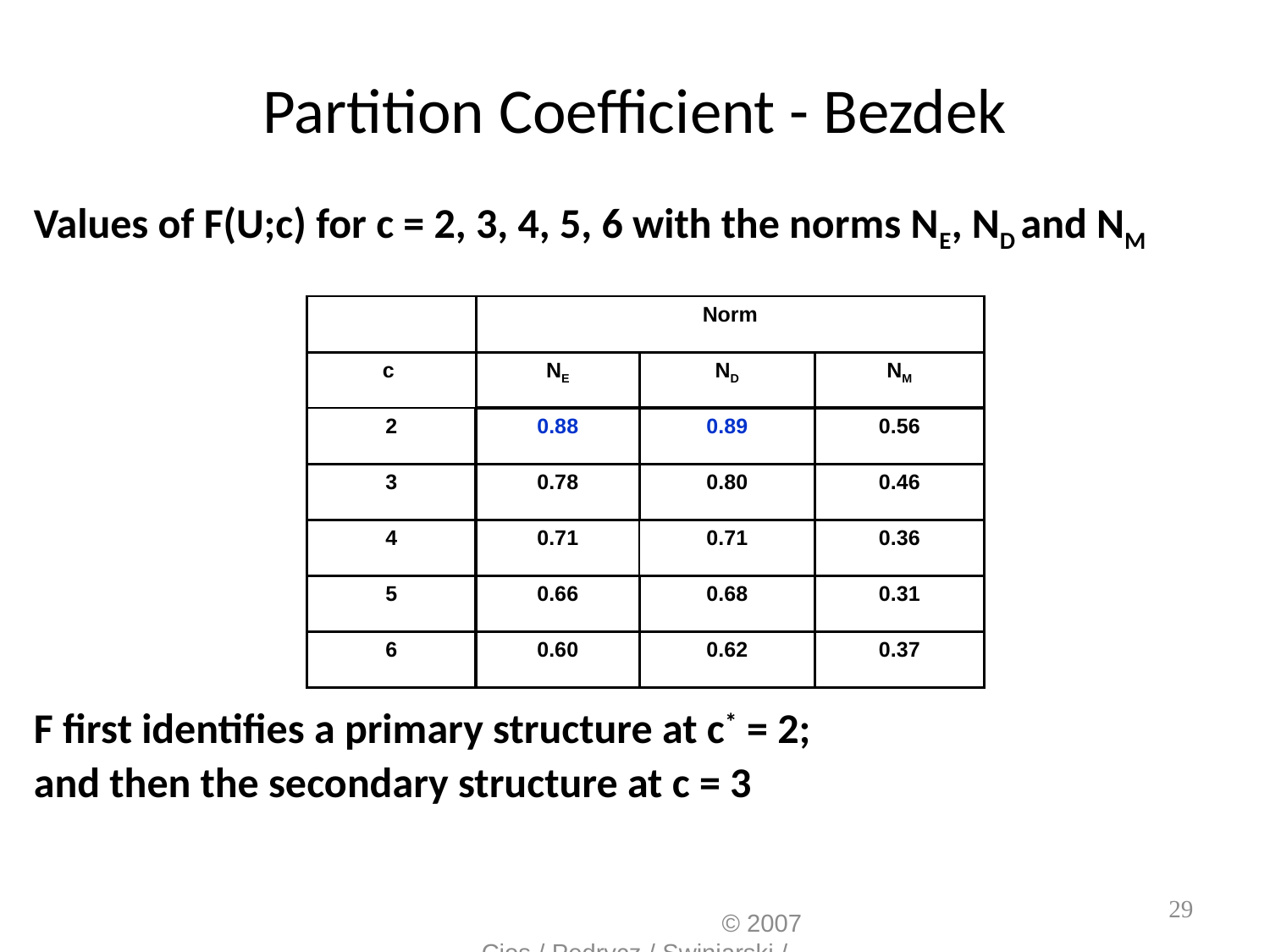

# Partition Coefficient - Bezdek
Values of F(U;c) for c = 2, 3, 4, 5, 6 with the norms NE, ND and NM

F first identifies a primary structure at c* = 2;
and then the secondary structure at c = 3

|  | Norm |  |  |
| --- | --- | --- | --- |
| c | NE | ND | NM |
| 2 | 0.88 | 0.89 | 0.56 |
| 3 | 0.78 | 0.80 | 0.46 |
| 4 | 0.71 | 0.71 | 0.36 |
| 5 | 0.66 | 0.68 | 0.31 |
| 6 | 0.60 | 0.62 | 0.37 |
						                                                 	© 2007 Cios / Pedrycz / Swiniarski / Kurgan
29